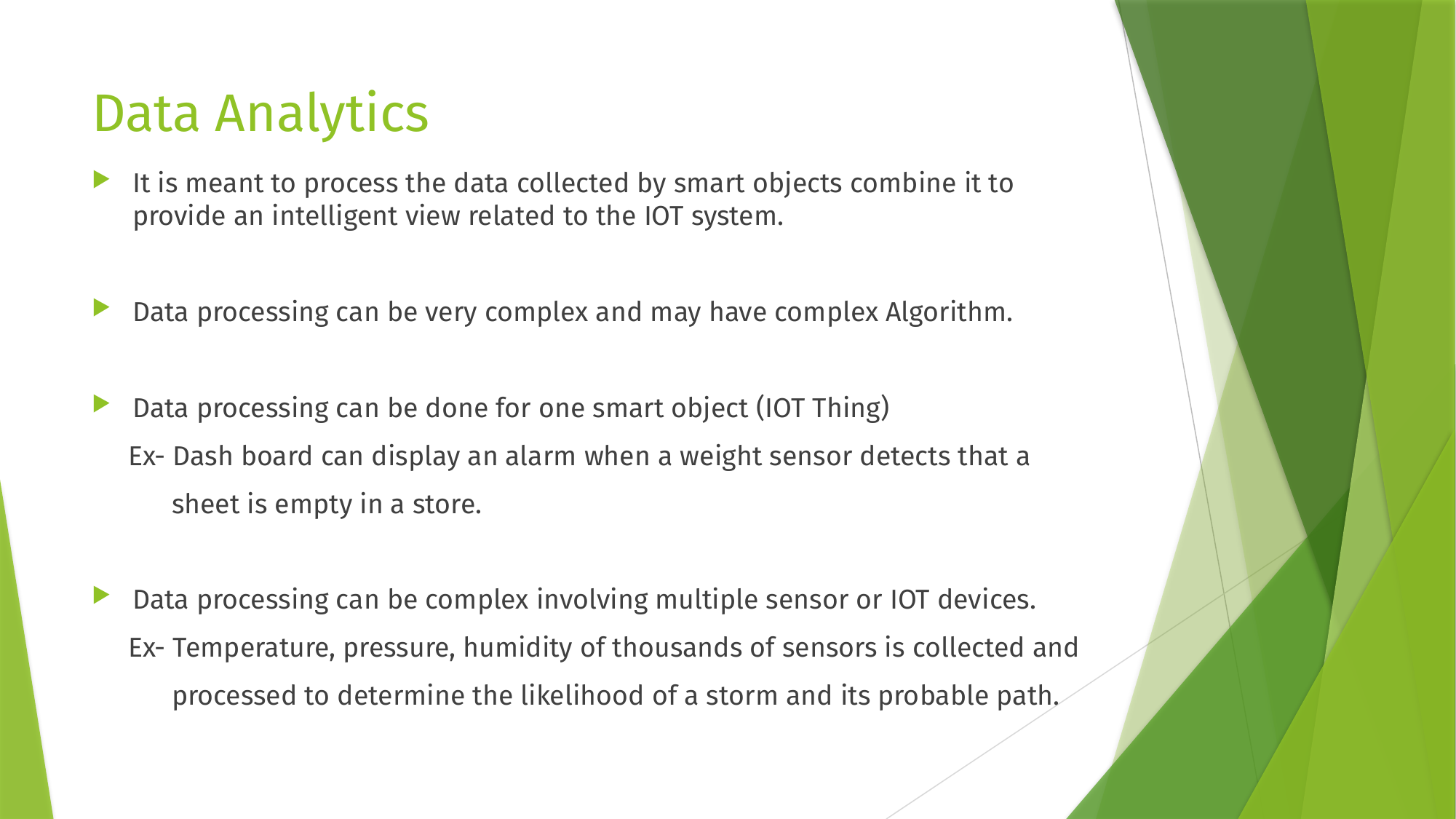

# Data Analytics
It is meant to process the data collected by smart objects combine it to provide an intelligent view related to the IOT system.

Data processing can be very complex and may have complex Algorithm.

Data processing can be done for one smart object (IOT Thing)
     Ex- Dash board can display an alarm when a weight sensor detects that a
           sheet is empty in a store.

Data processing can be complex involving multiple sensor or IOT devices.
     Ex- Temperature, pressure, humidity of thousands of sensors is collected and
           processed to determine the likelihood of a storm and its probable path.